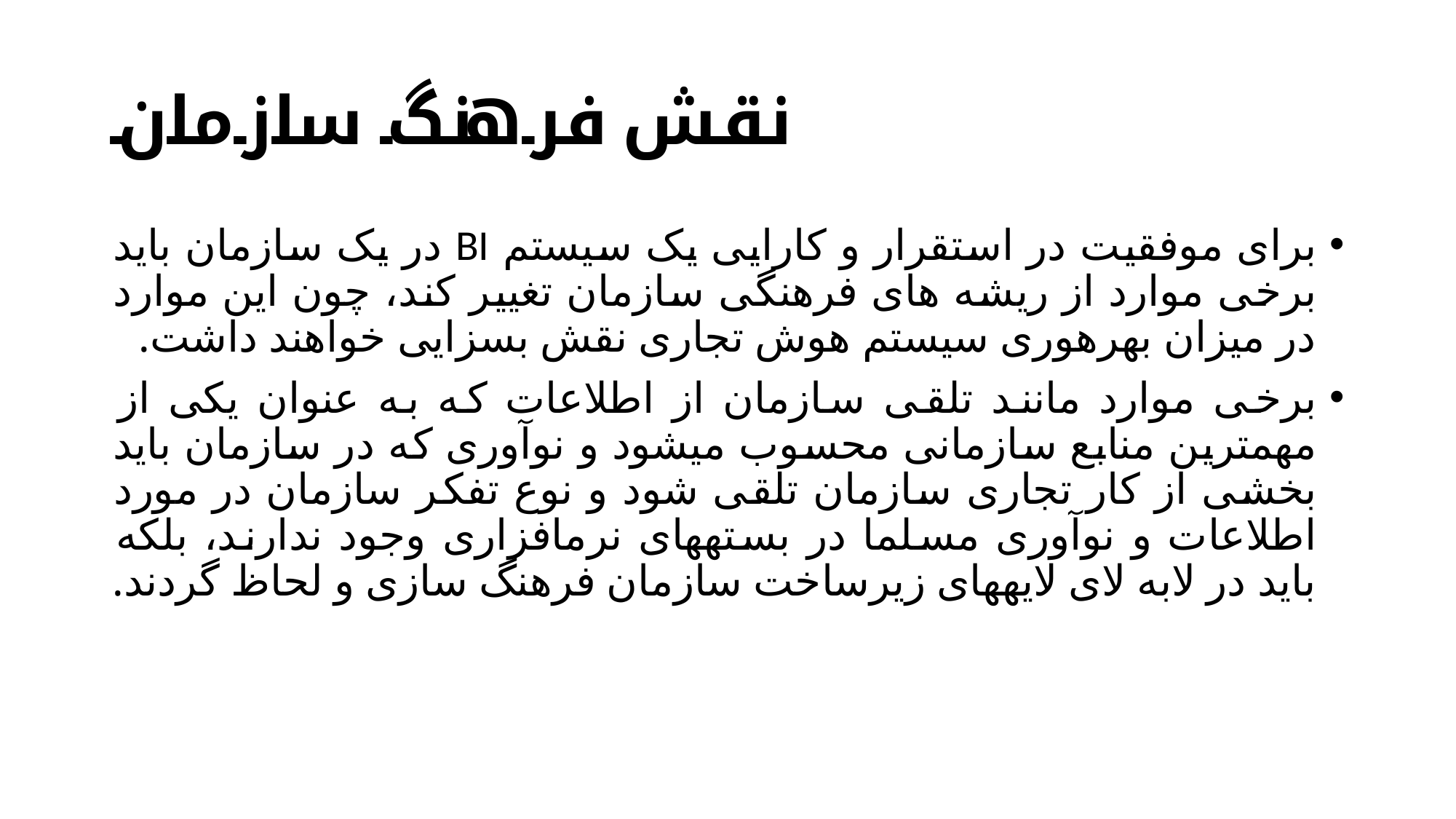

# نقش فرهنگ سازمان
برای موفقیت در استقرار و کارایی یک سیستم BI در یک سازمان باید برخی موارد از ریشه های فرهنگی سازمان تغییر کند، چون این موارد در میزان بهرهوری سیستم هوش تجاری نقش بسزایی خواهند داشت.
برخی موارد مانند تلقی سازمان از اطلاعات که به عنوان یکی از مهمترین منابع سازمانی محسوب میشود و نوآوری که در سازمان باید بخشی از کار تجاری سازمان تلقی شود و نوع تفکر سازمان در مورد اطلاعات و نوآوری مسلما در بستههای نرمافزاری وجود ندارند، بلکه باید در لابه لای لایههای زیرساخت سازمان فرهنگ سازی و لحاظ گردند.